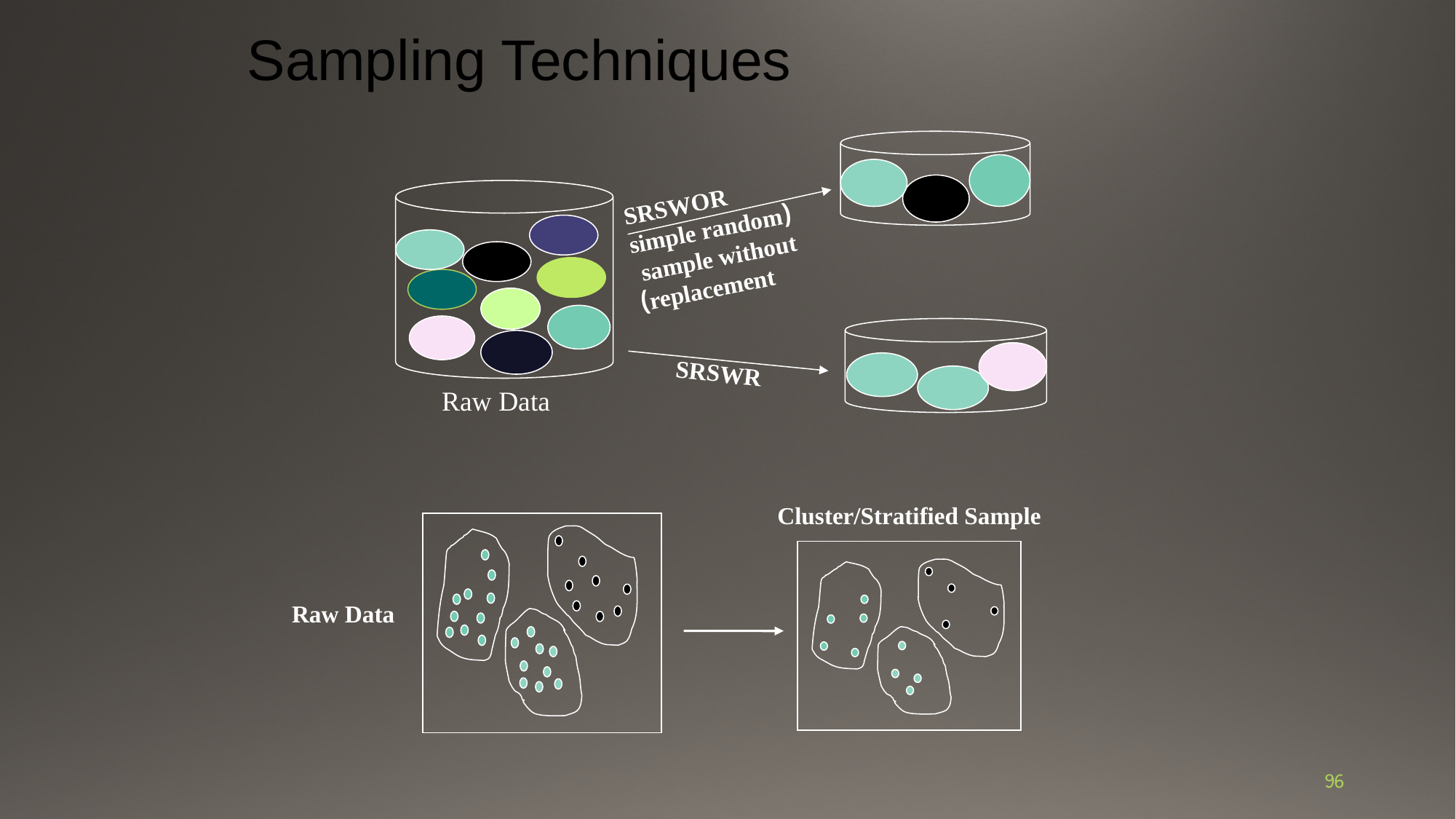

# Sampling Techniques

SRSWOR
(simple random
 sample without
replacement)

SRSWR
Raw Data
Cluster/Stratified Sample

Raw Data

96